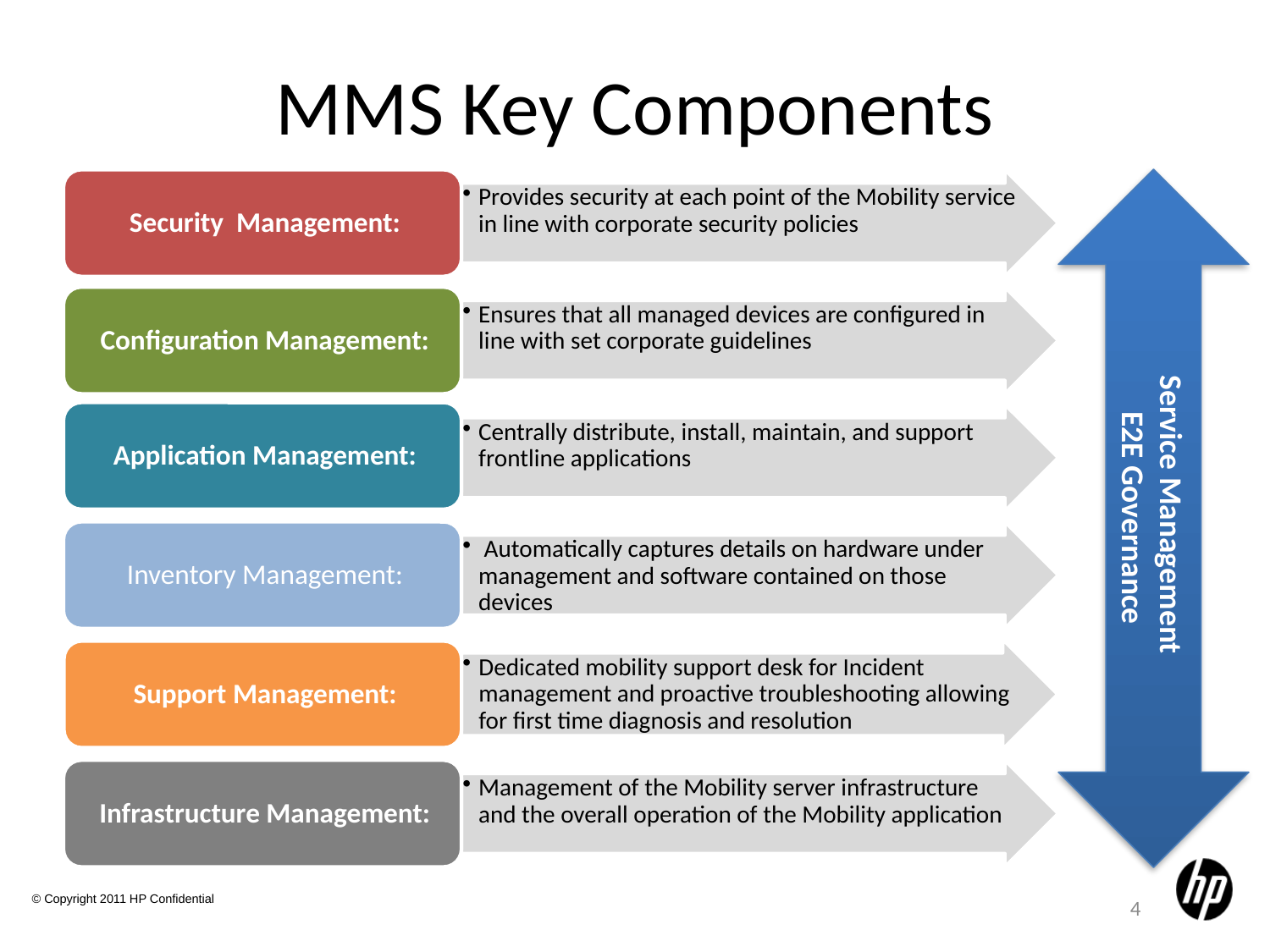

# MMS Key Components
Provides security at each point of the Mobility service in line with corporate security policies
Security  Management:
Ensures that all managed devices are configured in line with set corporate guidelines
Configuration Management:
Centrally distribute, install, maintain, and support frontline applications
Application Management:
 Automatically captures details on hardware under management and software contained on those devices
Inventory Management:
Dedicated mobility support desk for Incident management and proactive troubleshooting allowing for first time diagnosis and resolution
Support Management:
Management of the Mobility server infrastructure and the overall operation of the Mobility application
Infrastructure Management:
Service Management
E2E Governance
4